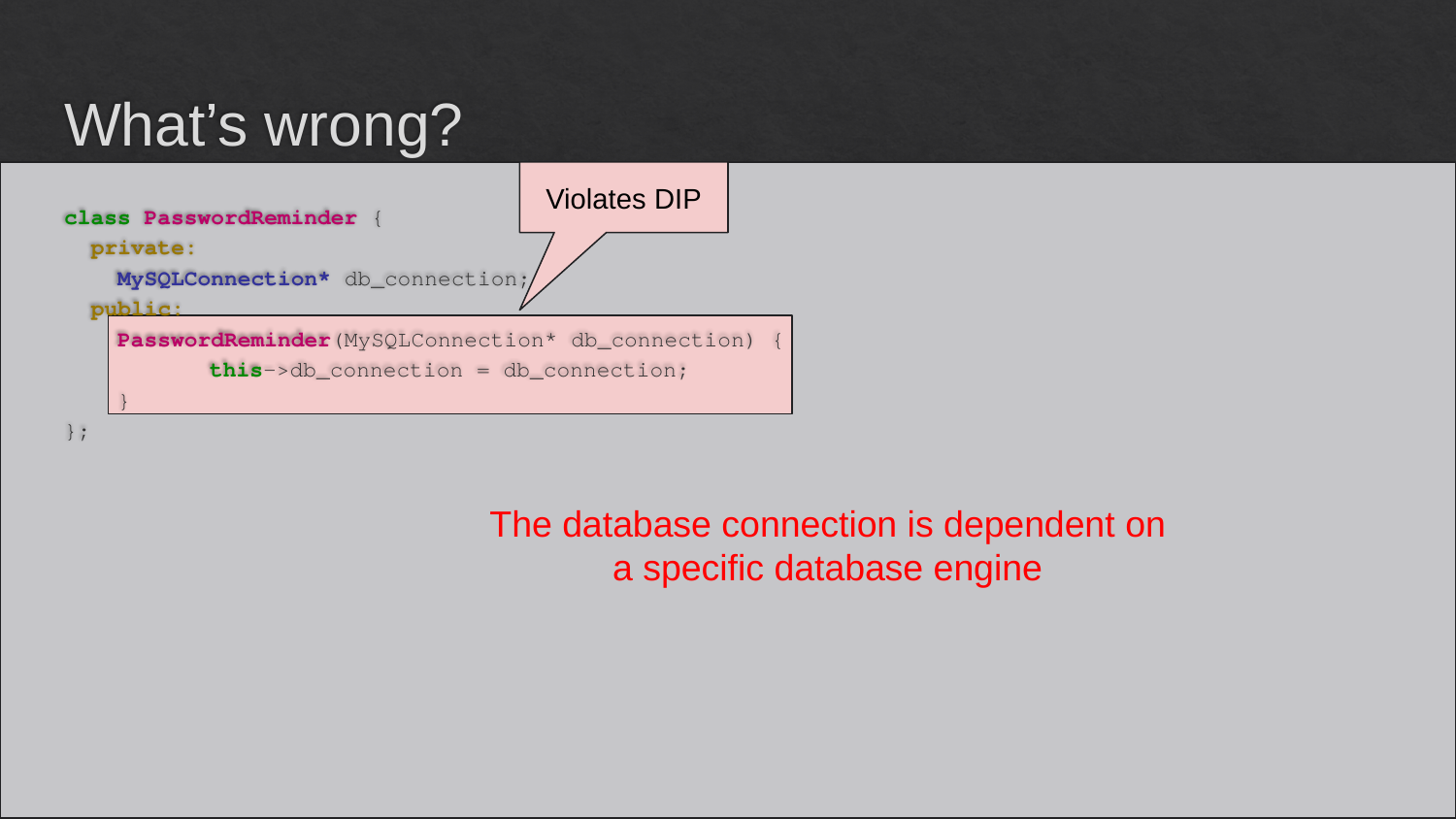

# What’s wrong?

Violates DIP
class PasswordReminder {
  private:
    MySQLConnection* db_connection;
  public:
    PasswordReminder(MySQLConnection* db_connection) {
	this->db_connection = db_connection;
    }
};

The database connection is dependent on a specific database engine